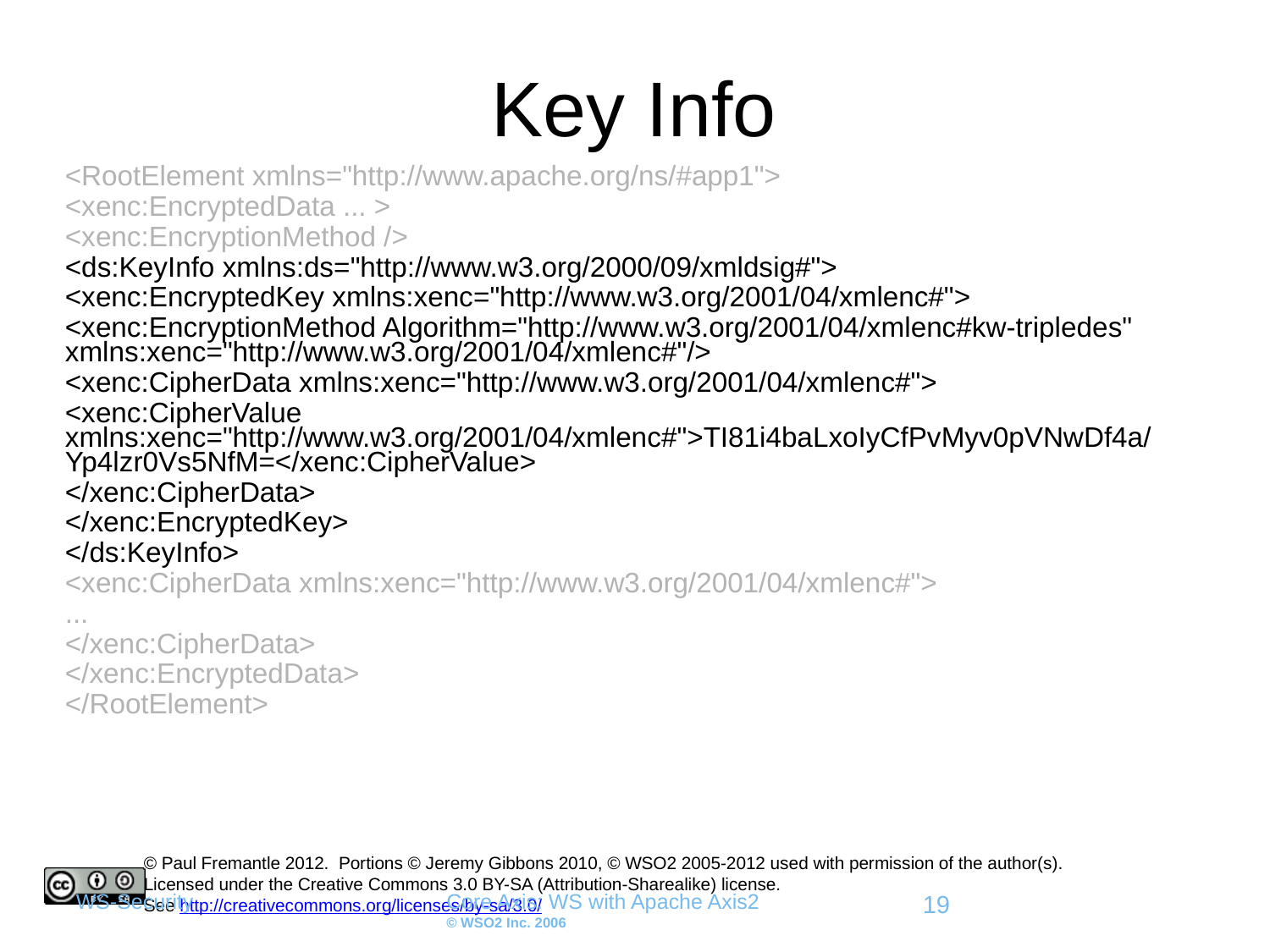

# Key Info
<RootElement xmlns="http://www.apache.org/ns/#app1">
<xenc:EncryptedData ... >
<xenc:EncryptionMethod />
<ds:KeyInfo xmlns:ds="http://www.w3.org/2000/09/xmldsig#">
<xenc:EncryptedKey xmlns:xenc="http://www.w3.org/2001/04/xmlenc#">
<xenc:EncryptionMethod Algorithm="http://www.w3.org/2001/04/xmlenc#kw-tripledes" xmlns:xenc="http://www.w3.org/2001/04/xmlenc#"/>
<xenc:CipherData xmlns:xenc="http://www.w3.org/2001/04/xmlenc#">
<xenc:CipherValue xmlns:xenc="http://www.w3.org/2001/04/xmlenc#">TI81i4baLxoIyCfPvMyv0pVNwDf4a/Yp4lzr0Vs5NfM=</xenc:CipherValue>
</xenc:CipherData>
</xenc:EncryptedKey>
</ds:KeyInfo>
<xenc:CipherData xmlns:xenc="http://www.w3.org/2001/04/xmlenc#">
...
</xenc:CipherData>
</xenc:EncryptedData>
</RootElement>

WS-Security
Core Axis: WS with Apache Axis2
© WSO2 Inc. 2006
19